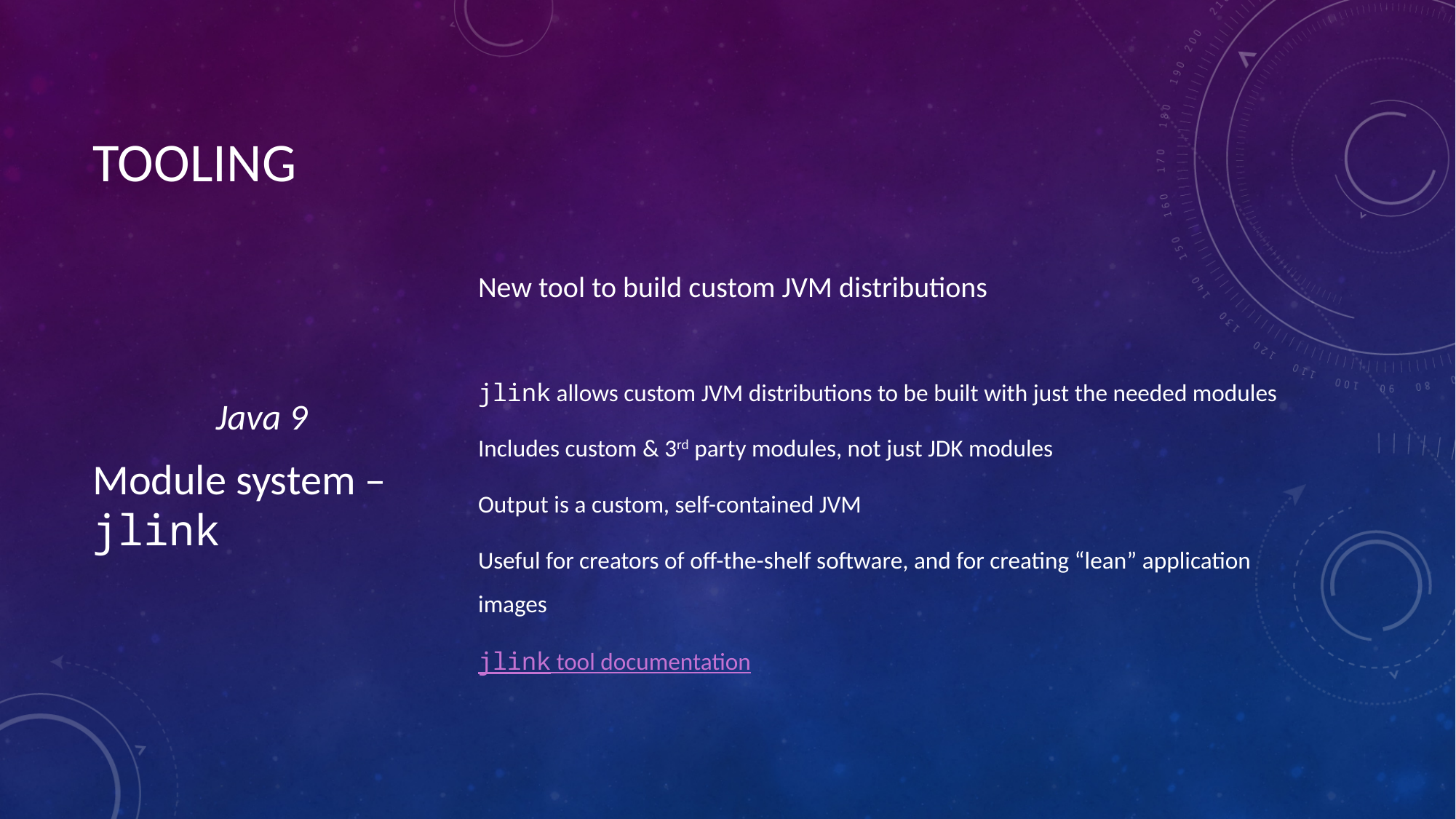

# Tooling
Java 9
Module system –jlink
New tool to build custom JVM distributions

jlink allows custom JVM distributions to be built with just the needed modules
Includes custom & 3rd party modules, not just JDK modules
Output is a custom, self-contained JVM
Useful for creators of off-the-shelf software, and for creating “lean” application images
jlink tool documentation